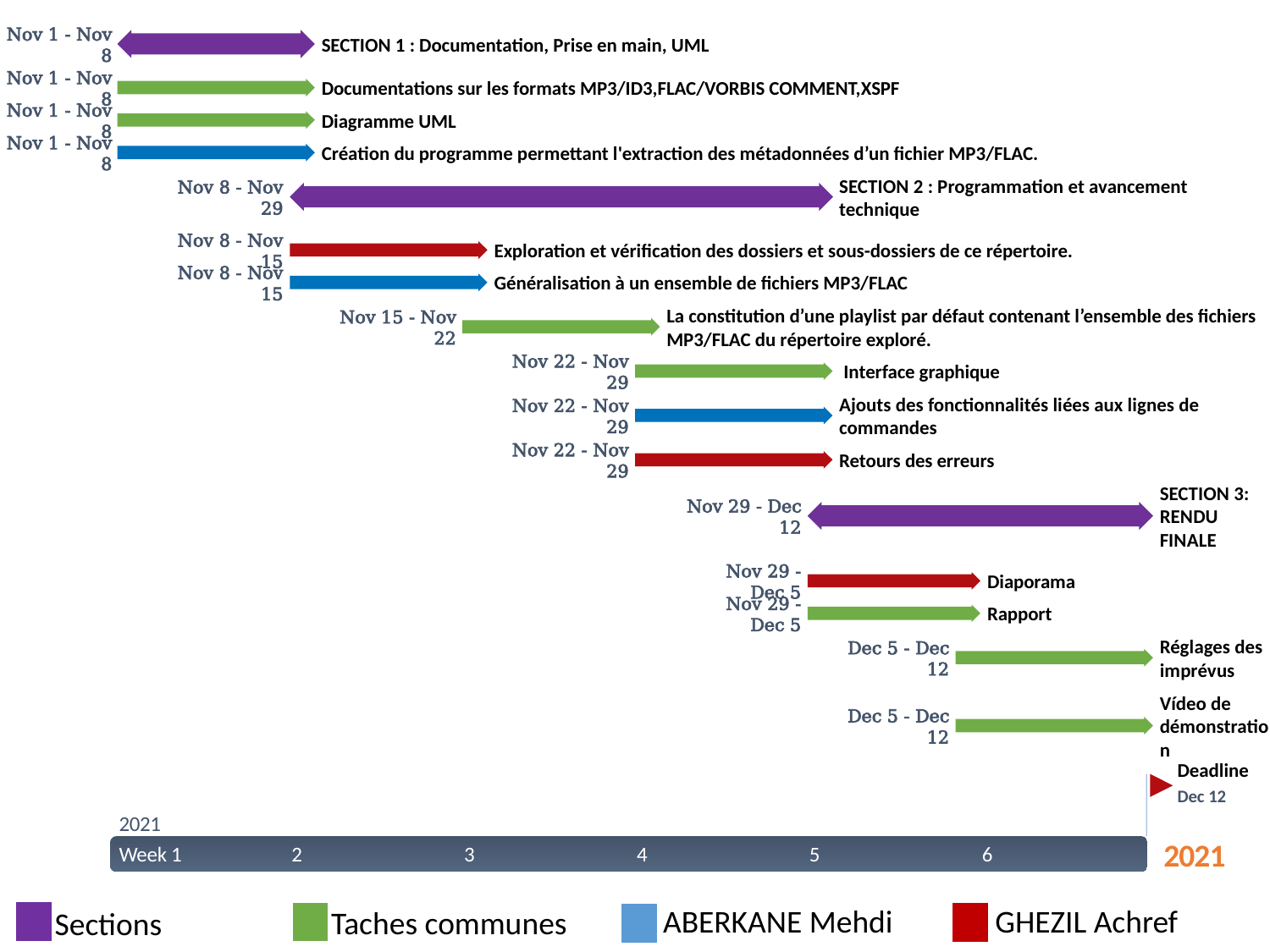

16 days
10 days
6 days
6 days
6 days
6 days
6 days
6 days
6 days
6 days
6 days
6 days
5 days
5 days
5 days
5 days

2021
Today

SECTION 1 : Documentation, Prise en main, UML
Nov 1 - Nov 8
Documentations sur les formats MP3/ID3,FLAC/VORBIS COMMENT,XSPF
Nov 1 - Nov 8

Diagramme UML
Nov 1 - Nov 8

Création du programme permettant l'extraction des métadonnées d’un fichier MP3/FLAC.
Nov 1 - Nov 8

SECTION 2 : Programmation et avancement technique

Nov 8 - Nov 29
Exploration et vérification des dossiers et sous-dossiers de ce répertoire.
Nov 8 - Nov 15

Généralisation à un ensemble de fichiers MP3/FLAC
Nov 8 - Nov 15

La constitution d’une playlist par défaut contenant l’ensemble des fichiers MP3/FLAC du répertoire exploré.
Nov 15 - Nov 22

 Interface graphique
Nov 22 - Nov 29

Ajouts des fonctionnalités liées aux lignes de commandes
Nov 22 - Nov 29

Retours des erreurs
Nov 22 - Nov 29

SECTION 3: RENDU FINALE

Nov 29 - Dec 12
Diaporama
Nov 29 - Dec 5

Rapport
Nov 29 - Dec 5

Réglages des imprévus
Dec 5 - Dec 12

Vídeo de démonstration
Dec 5 - Dec 12

Deadline

Dec 12
2021
2021

Week 1
2
3
4
5
6

GHEZIL Achref
ABERKANE Mehdi
Taches communes
Sections